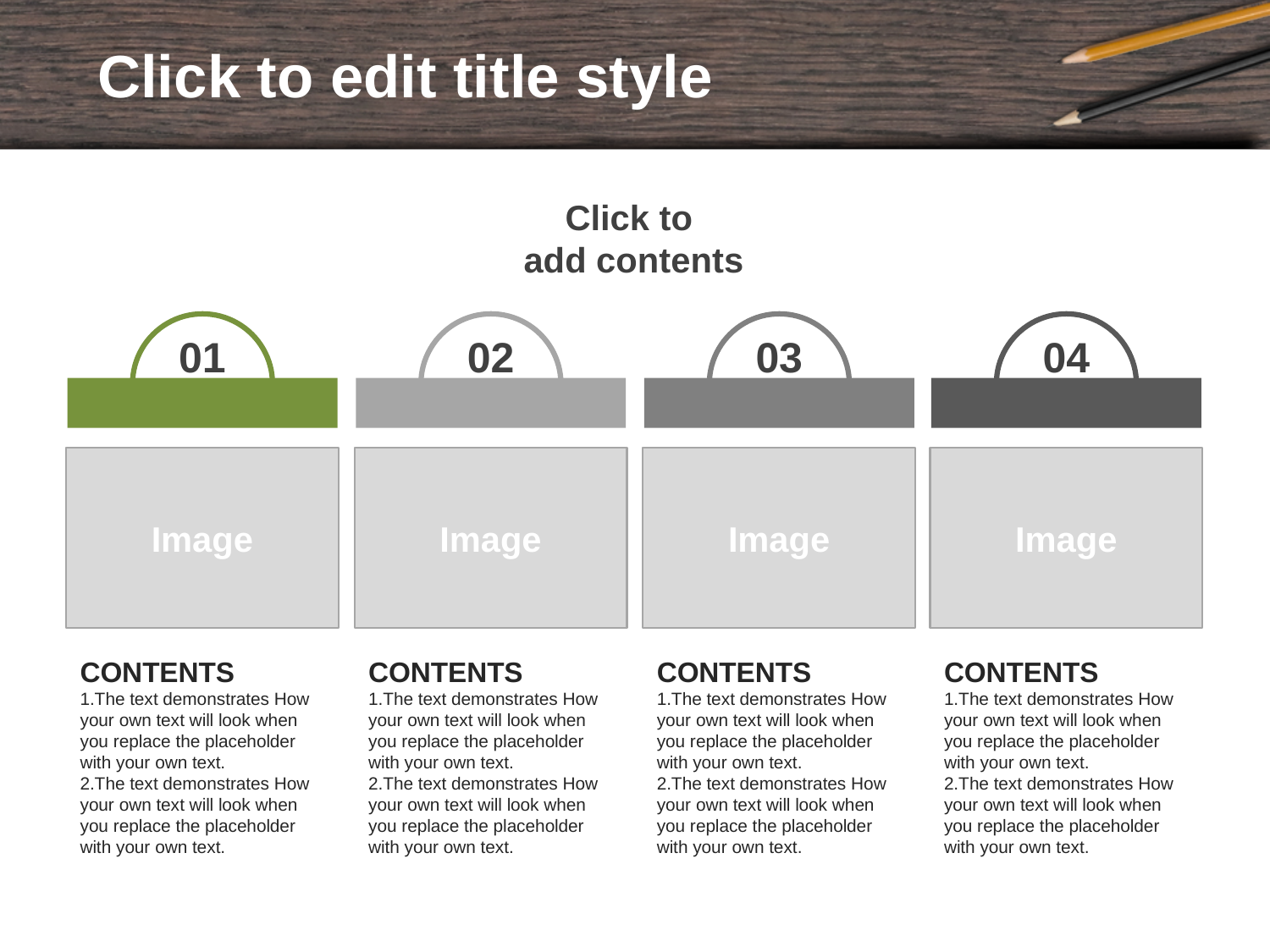

# Click to edit title style
Click to
add contents

01
02
03
04
Image
Image
Image
Image
CONTENTS
1.The text demonstrates How your own text will look when you replace the placeholder with your own text.
2.The text demonstrates How your own text will look when you replace the placeholder with your own text.
CONTENTS
1.The text demonstrates How your own text will look when you replace the placeholder with your own text.
2.The text demonstrates How your own text will look when you replace the placeholder with your own text.
CONTENTS
1.The text demonstrates How your own text will look when you replace the placeholder with your own text.
2.The text demonstrates How your own text will look when you replace the placeholder with your own text.
CONTENTS
1.The text demonstrates How your own text will look when you replace the placeholder with your own text.
2.The text demonstrates How your own text will look when you replace the placeholder with your own text.